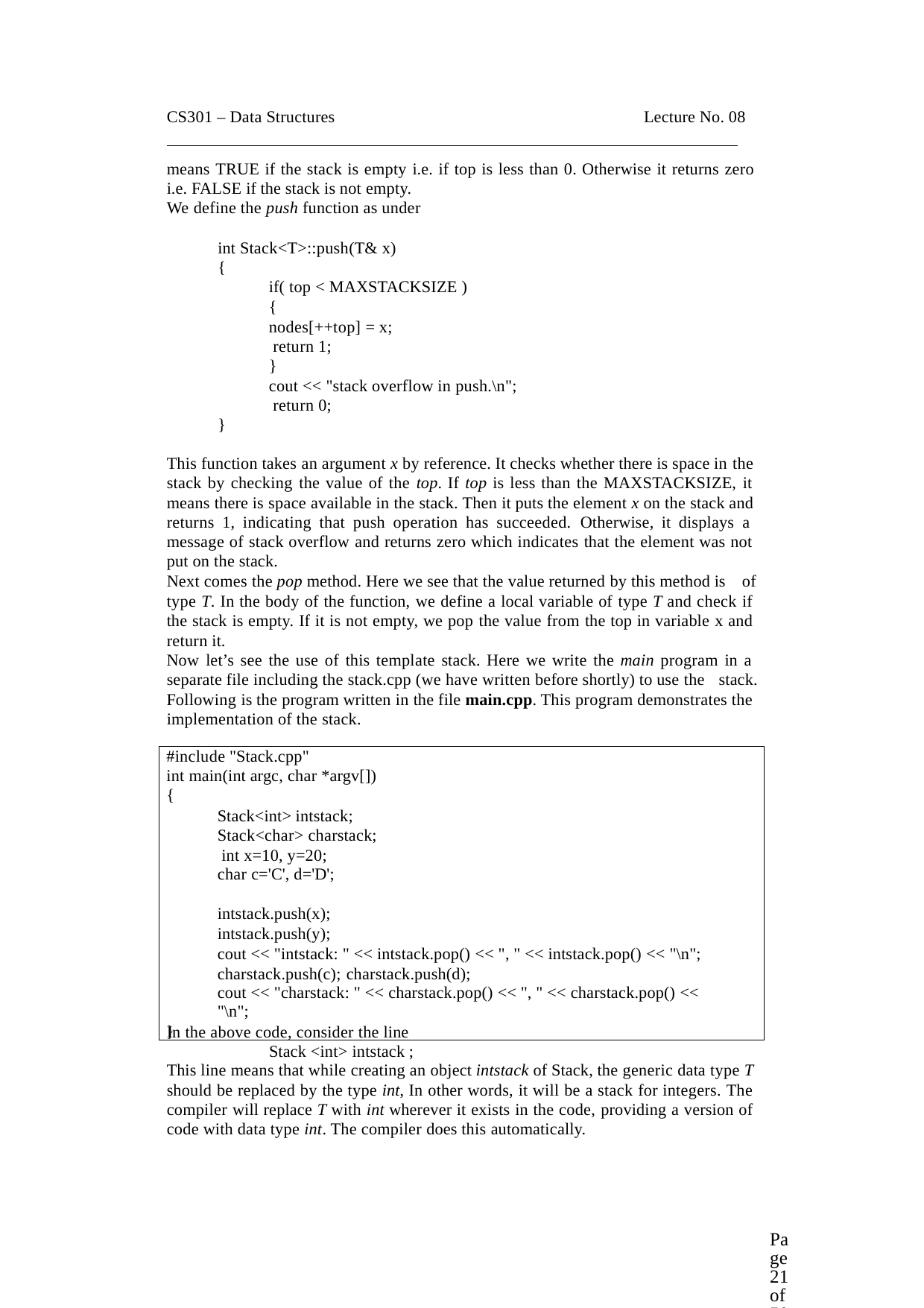

CS301 – Data Structures	Lecture No. 08

means TRUE if the stack is empty i.e. if top is less than 0. Otherwise it returns zero
i.e. FALSE if the stack is not empty.
We define the push function as under

int Stack<T>::push(T& x)
{
if( top < MAXSTACKSIZE )
{
nodes[++top] = x;  return 1;
}
cout << "stack overflow in push.\n";  return 0;
}

This function takes an argument x by reference. It checks whether there is space in the  stack by checking the value of the top. If top is less than the MAXSTACKSIZE, it  means there is space available in the stack. Then it puts the element x on the stack and  returns 1, indicating that push operation has succeeded. Otherwise, it displays a  message of stack overflow and returns zero which indicates that the element was not  put on the stack.
Next comes the pop method. Here we see that the value returned by this method is   of
type T. In the body of the function, we define a local variable of type T and check if  the stack is empty. If it is not empty, we pop the value from the top in variable x and  return it.
Now let’s see the use of this template stack. Here we write the main program in a  separate file including the stack.cpp (we have written before shortly) to use the   stack.
Following is the program written in the file main.cpp. This program demonstrates the  implementation of the stack.

#include "Stack.cpp"
int main(int argc, char *argv[])
{
Stack<int> intstack;  Stack<char> charstack;  int x=10, y=20;
char c='C', d='D';

intstack.push(x);   intstack.push(y);
cout << "intstack: " << intstack.pop() << ", " << intstack.pop() << "\n";  charstack.push(c); charstack.push(d);
cout << "charstack: " << charstack.pop() << ", " << charstack.pop() << "\n";
}
In the above code, consider the line
Stack <int> intstack ;
This line means that while creating an object intstack of Stack, the generic data type T  should be replaced by the type int, In other words, it will be a stack for integers. The  compiler will replace T with int wherever it exists in the code, providing a version of  code with data type int. The compiler does this automatically.
Page 21 of 505